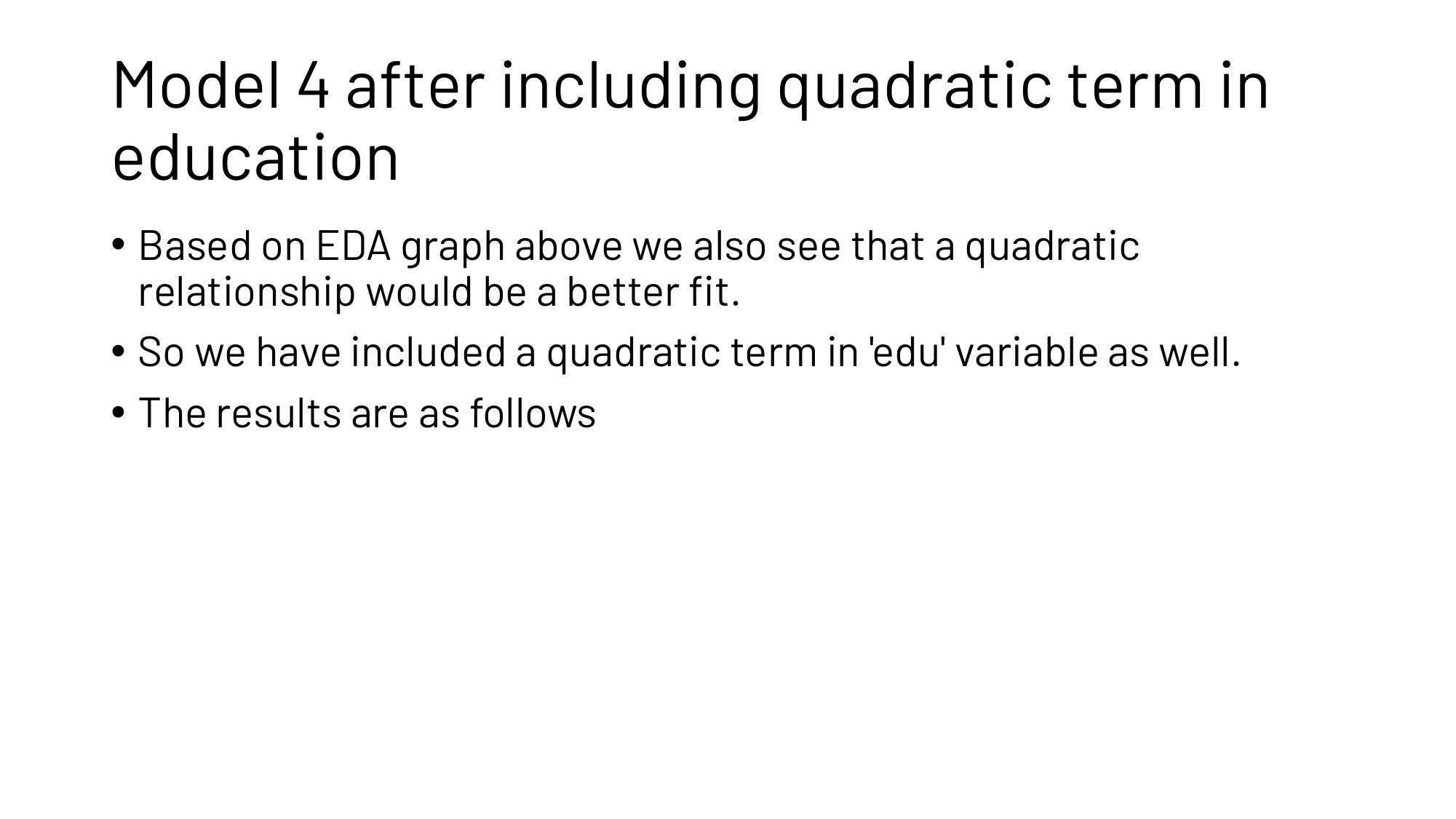

# Model 4 after including quadratic term in education
Based on EDA graph above we also see that a quadratic relationship would be a better fit.
So we have included a quadratic term in 'edu' variable as well.
The results are as follows